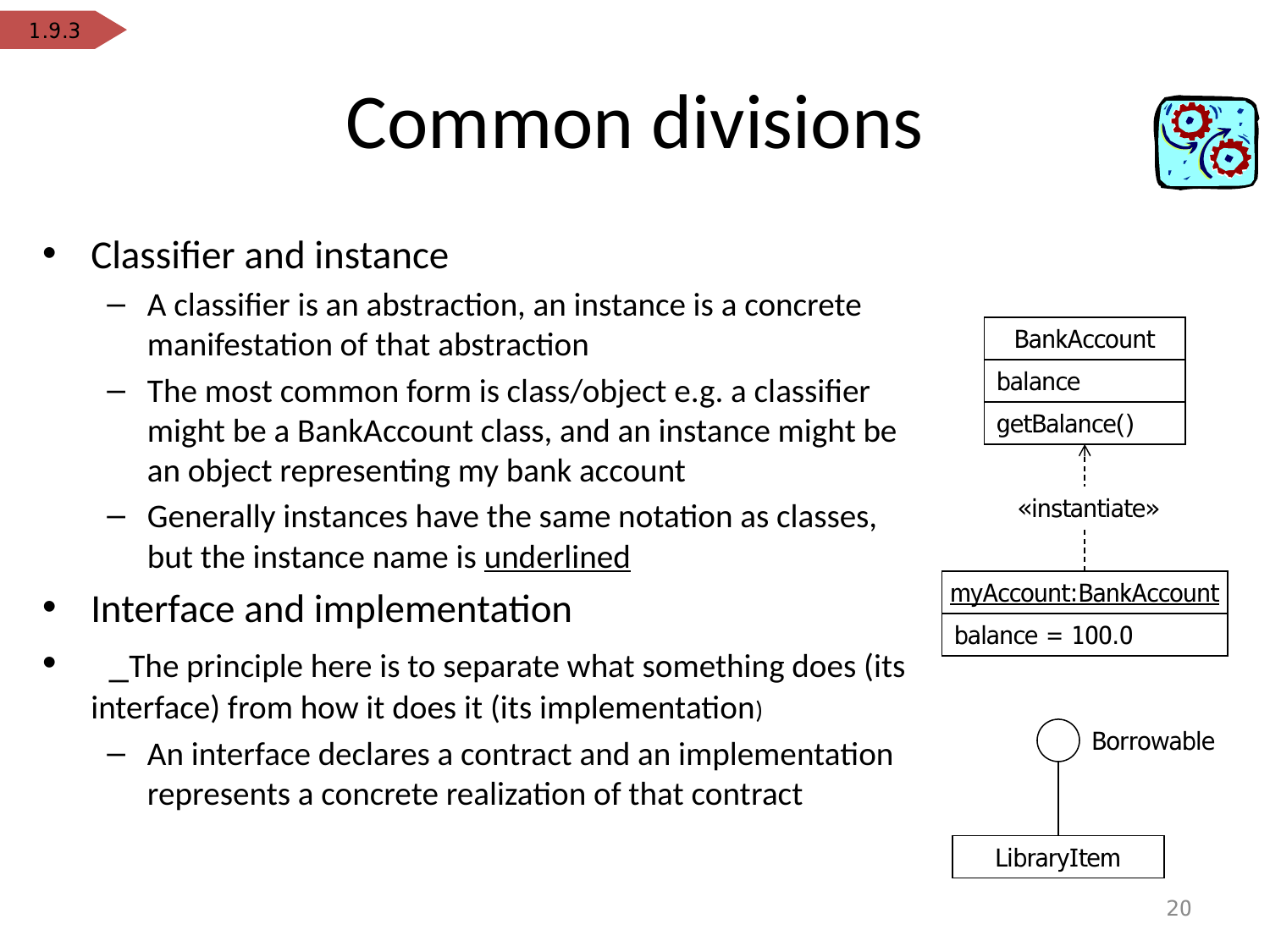

1.9.3
# Common divisions

Classifier and instance
A classifier is an abstraction, an instance is a concrete manifestation of that abstraction
The most common form is class/object e.g. a classifier might be a BankAccount class, and an instance might be an object representing my bank account
Generally instances have the same notation as classes, but the instance name is underlined
Interface and implementation
  _The principle here is to separate what something does (its interface) from how it does it (its implementation)
An interface declares a contract and an implementation represents a concrete realization of that contract
BankAccount
balance
getBalance()
«instantiate»
myAccount:BankAccount
balance = 100.0

Borrowable
LibraryItem
20